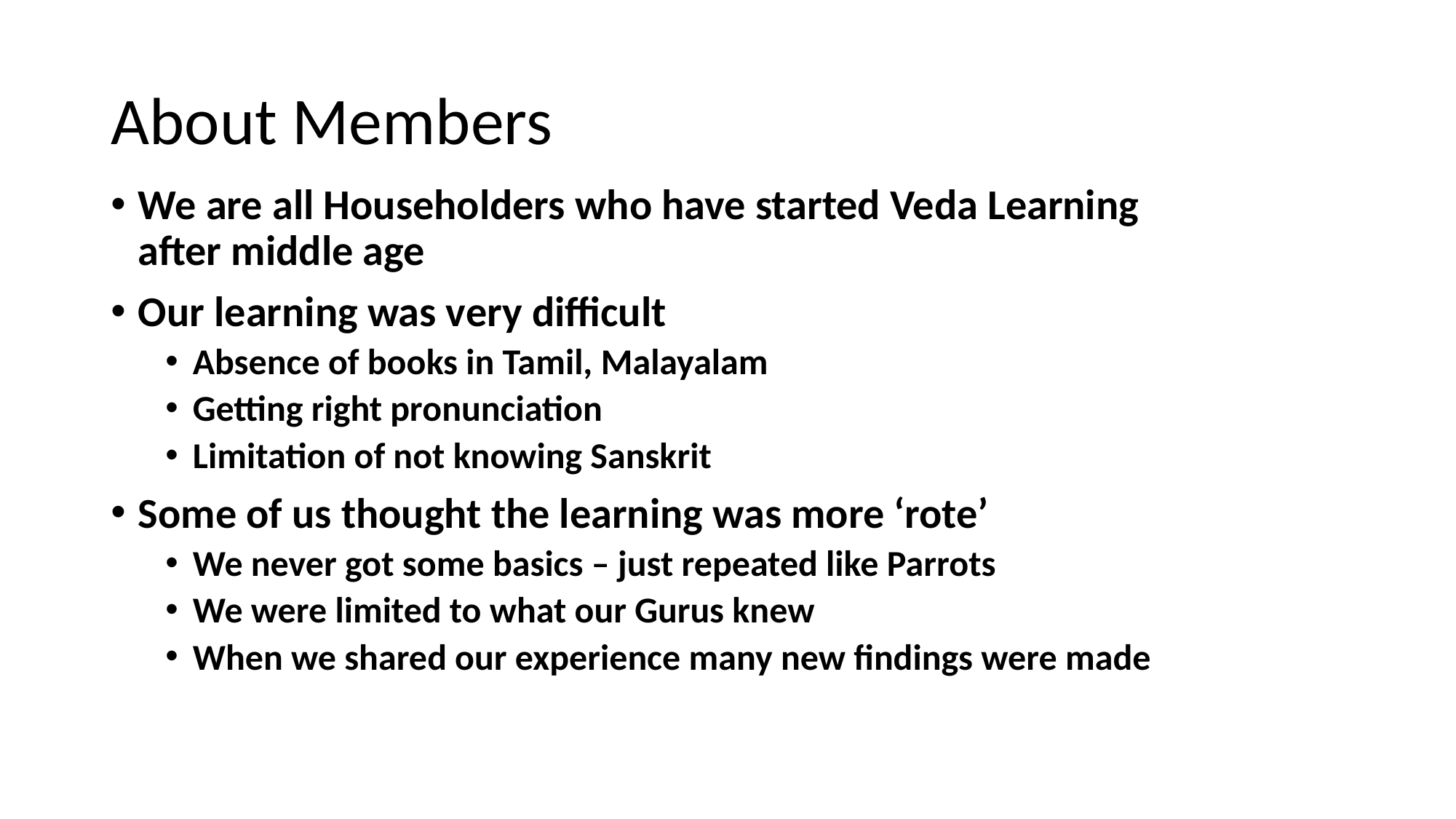

# About Members
We are all Householders who have started Veda Learning
after middle age
Our learning was very difficult
Absence of books in Tamil, Malayalam
Getting right pronunciation
Limitation of not knowing Sanskrit
Some of us thought the learning was more ‘rote’
We never got some basics – just repeated like Parrots
We were limited to what our Gurus knew
When we shared our experience many new findings were made